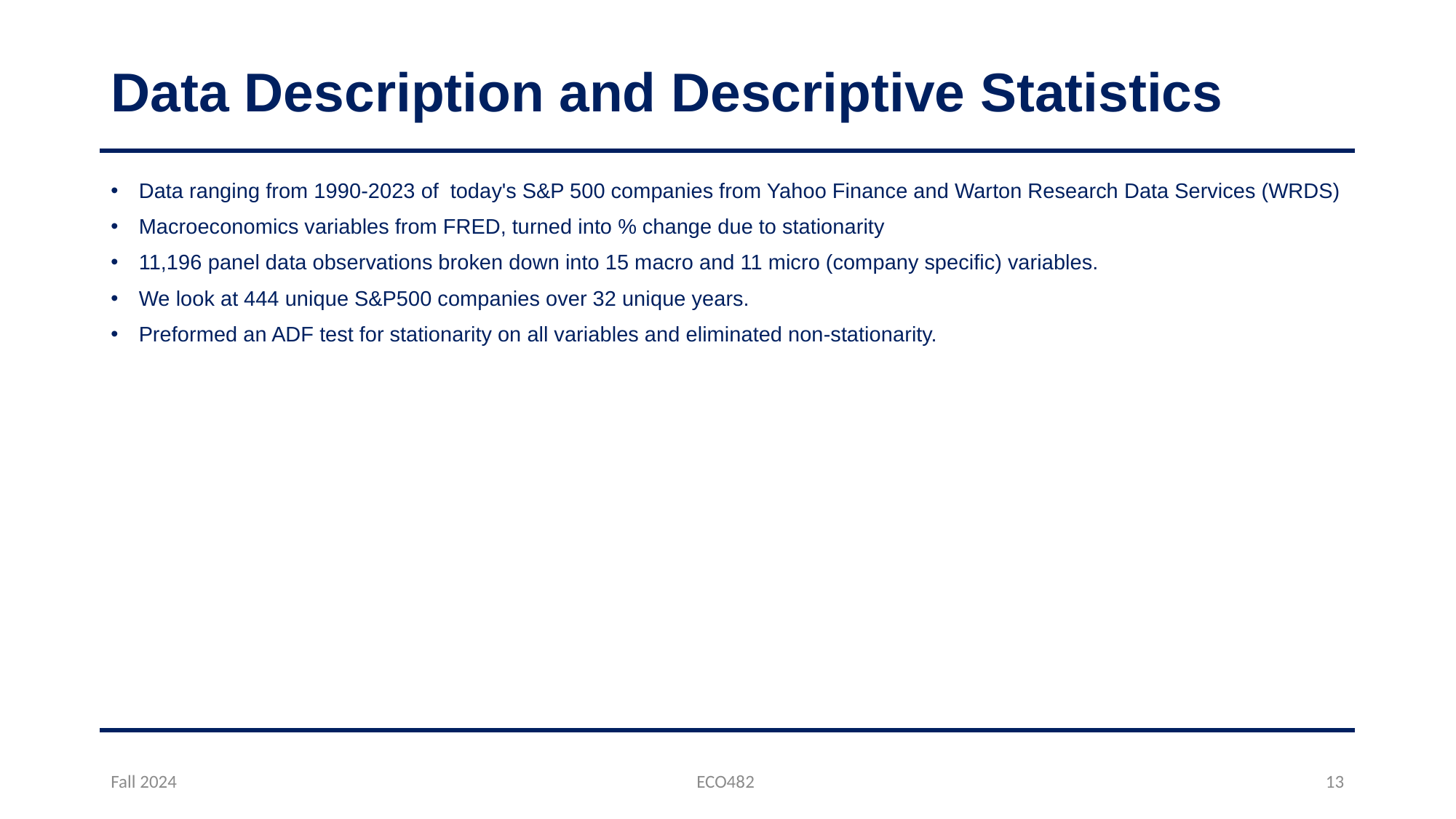

# Data Description and Descriptive Statistics
Data ranging from 1990-2023 of  today's S&P 500 companies from Yahoo Finance and Warton Research Data Services (WRDS)
Macroeconomics variables from FRED, turned into % change due to stationarity
11,196 panel data observations broken down into 15 macro and 11 micro (company specific) variables.
We look at 444 unique S&P500 companies over 32 unique years.
Preformed an ADF test for stationarity on all variables and eliminated non-stationarity.

Fall 2024
ECO482
13